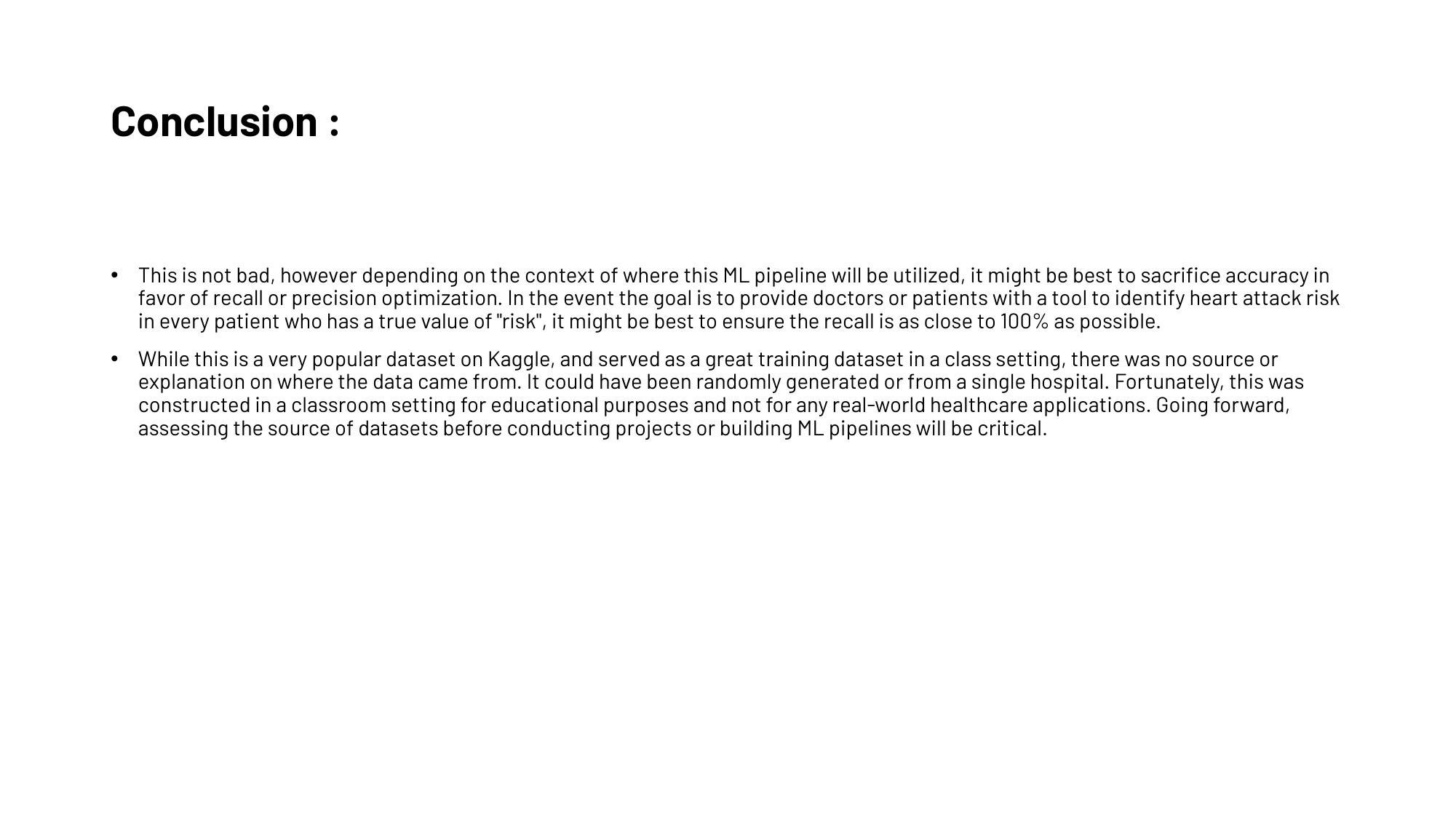

# Conclusion :

This is not bad, however depending on the context of where this ML pipeline will be utilized, it might be best to sacrifice accuracy in favor of recall or precision optimization. In the event the goal is to provide doctors or patients with a tool to identify heart attack risk in every patient who has a true value of "risk", it might be best to ensure the recall is as close to 100% as possible.
While this is a very popular dataset on Kaggle, and served as a great training dataset in a class setting, there was no source or explanation on where the data came from. It could have been randomly generated or from a single hospital. Fortunately, this was constructed in a classroom setting for educational purposes and not for any real-world healthcare applications. Going forward, assessing the source of datasets before conducting projects or building ML pipelines will be critical.